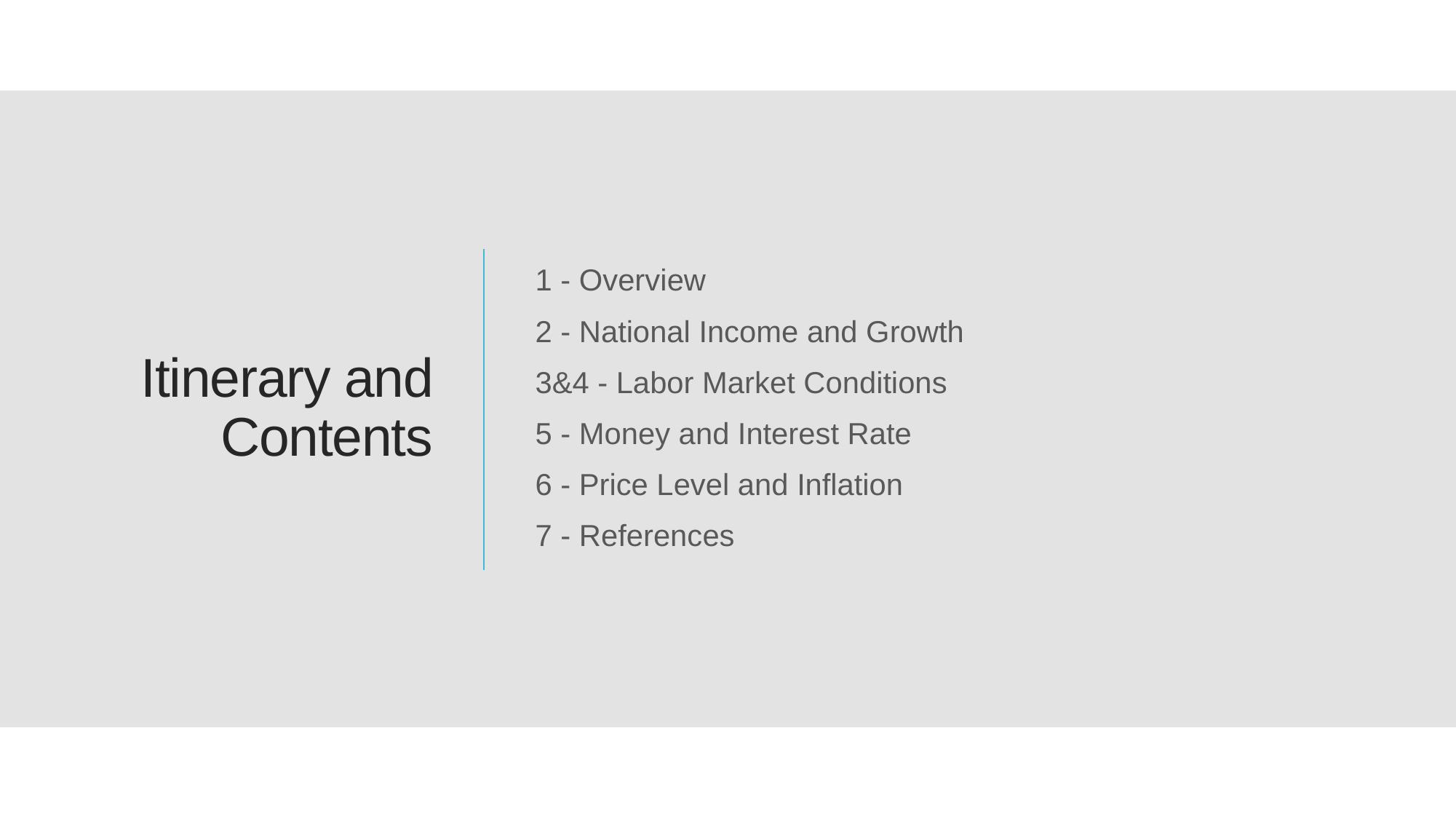

1 - Overview
2 - National Income and Growth
3&4 - Labor Market Conditions
5 - Money and Interest Rate
6 - Price Level and Inflation
7 - References
# Itinerary and Contents